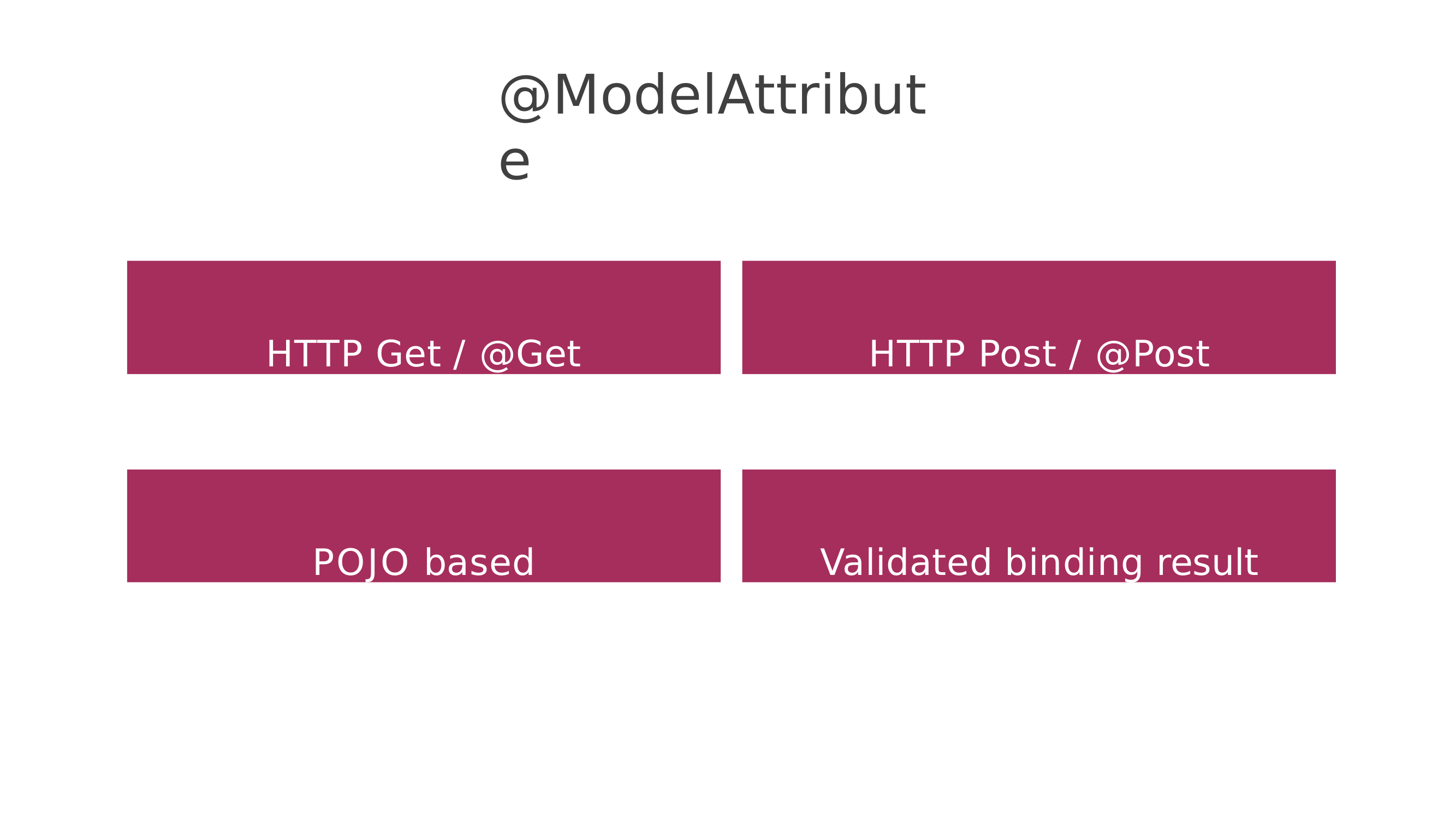

# @ModelAttribute

HTTP Get / @Get

HTTP Post / @Post

POJO based

Validated binding result
7